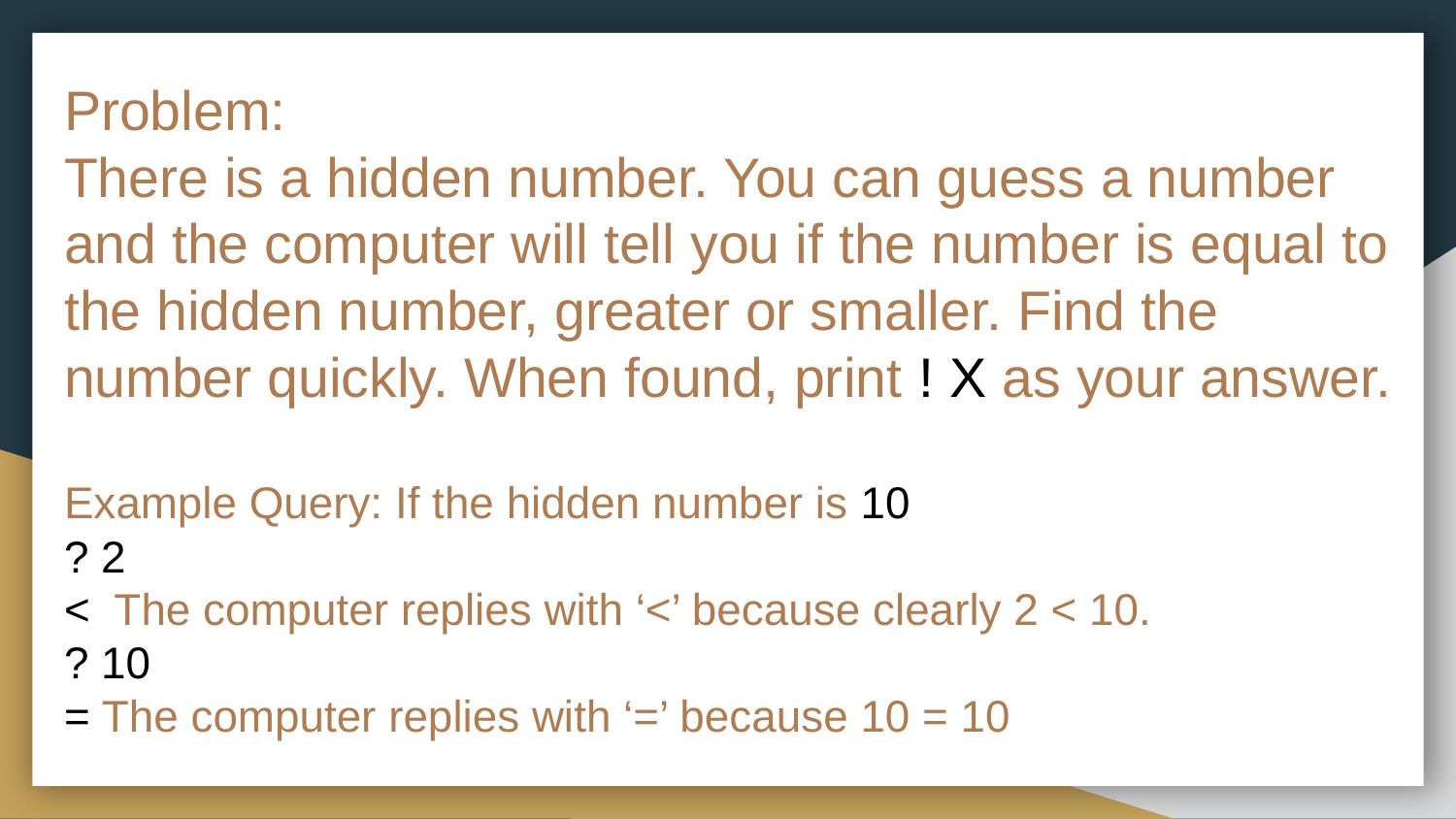

# Problem:
There is a hidden number. You can guess a number and the computer will tell you if the number is equal to the hidden number, greater or smaller. Find the number quickly. When found, print ! X as your answer.

Example Query: If the hidden number is 10
? 2
<  The computer replies with ‘<’ because clearly 2 < 10.
? 10
= The computer replies with ‘=’ because 10 = 10